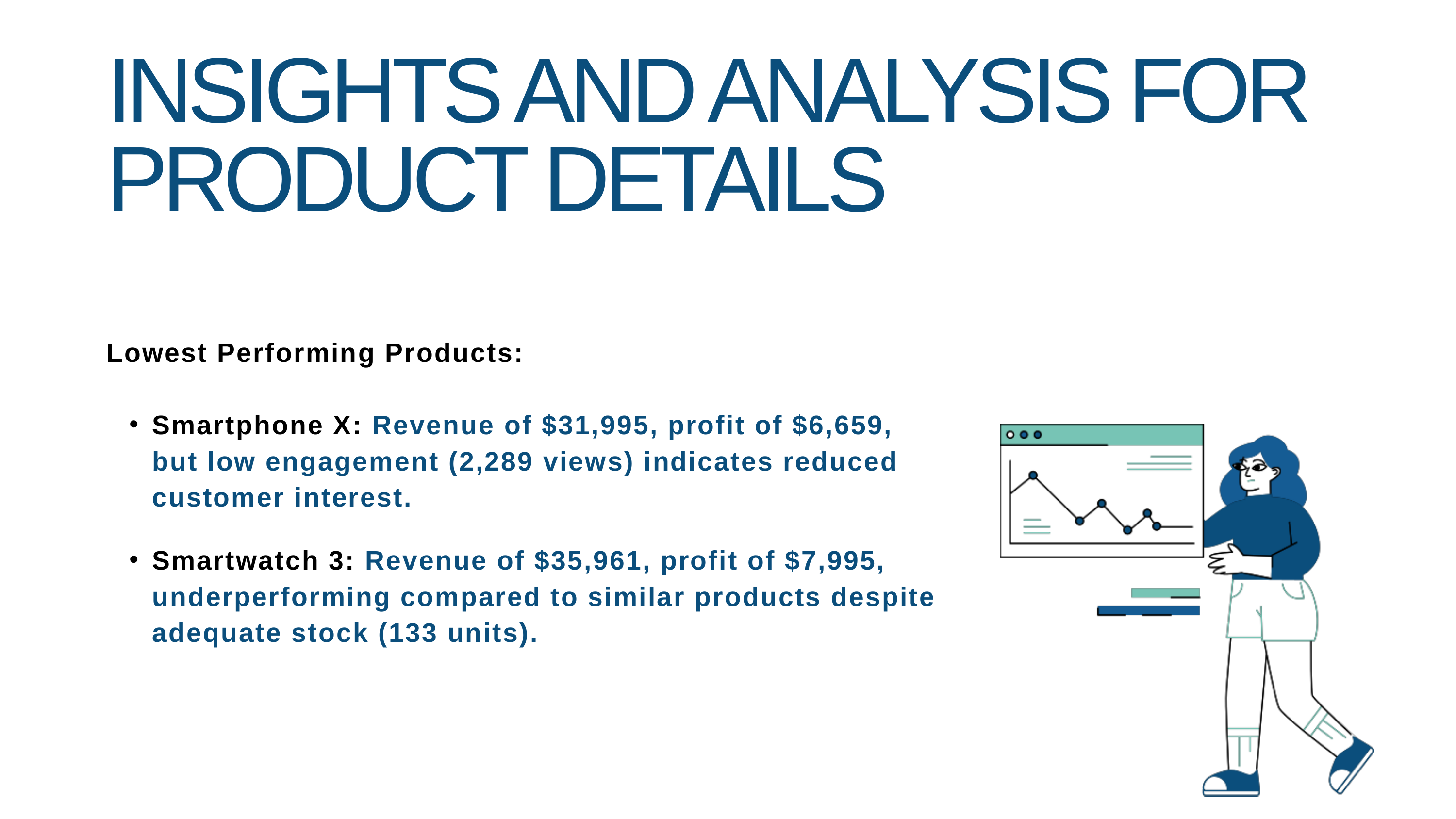

INSIGHTS AND ANALYSIS FOR PRODUCT DETAILS
Lowest Performing Products:

Smartphone X: Revenue of $31,995, profit of $6,659, but low engagement (2,289 views) indicates reduced customer interest.

Smartwatch 3: Revenue of $35,961, profit of $7,995, underperforming compared to similar products despite adequate stock (133 units).